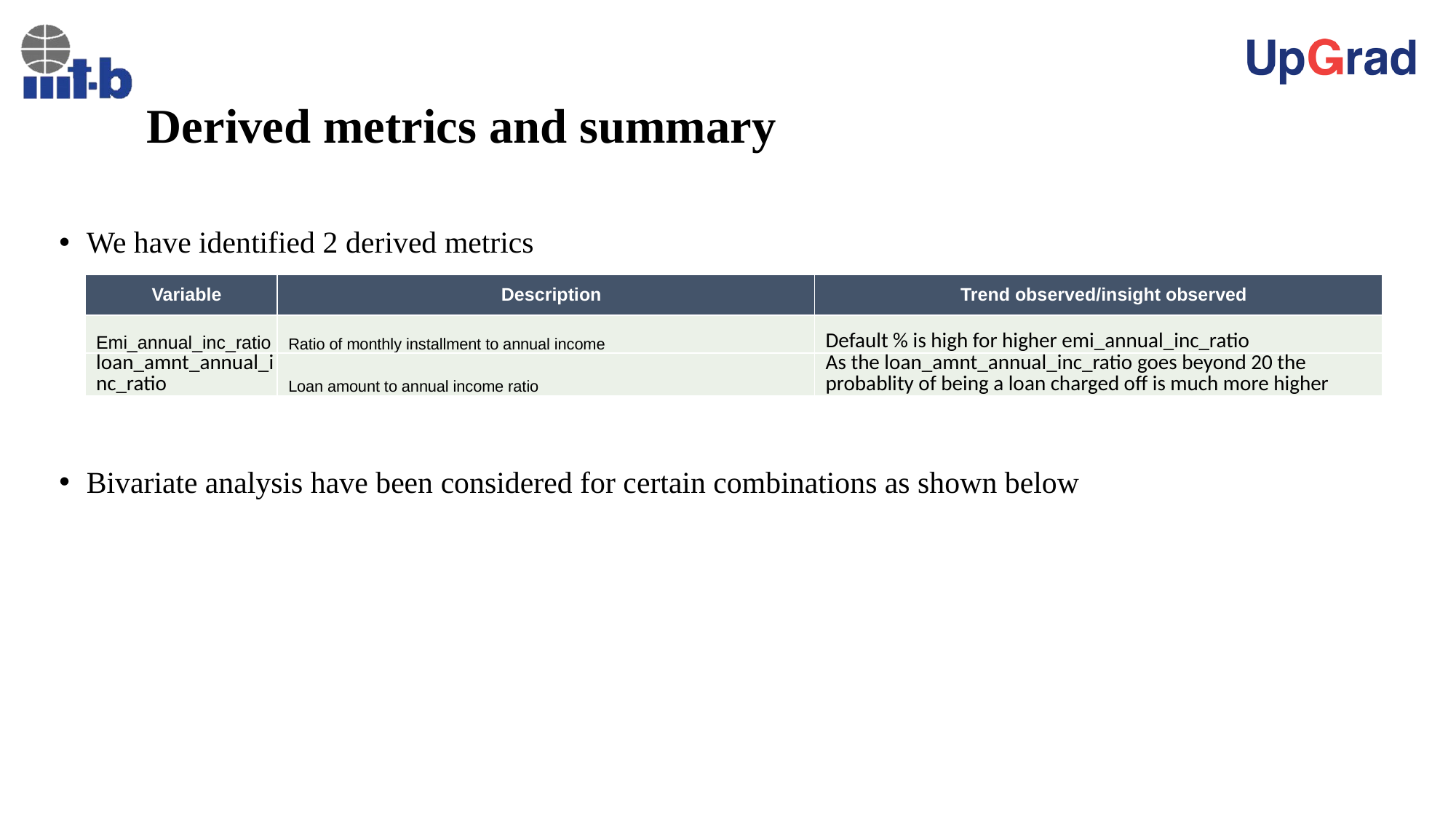

# Derived metrics and summary
We have identified 2 derived metrics

Bivariate analysis have been considered for certain combinations as shown below

| Variable | Description | Trend observed/insight observed |
| --- | --- | --- |
| Emi\_annual\_inc\_ratio | Ratio of monthly installment to annual income | Default % is high for higher emi\_annual\_inc\_ratio |
| loan\_amnt\_annual\_inc\_ratio | Loan amount to annual income ratio | As the loan\_amnt\_annual\_inc\_ratio goes beyond 20 the probablity of being a loan charged off is much more higher |